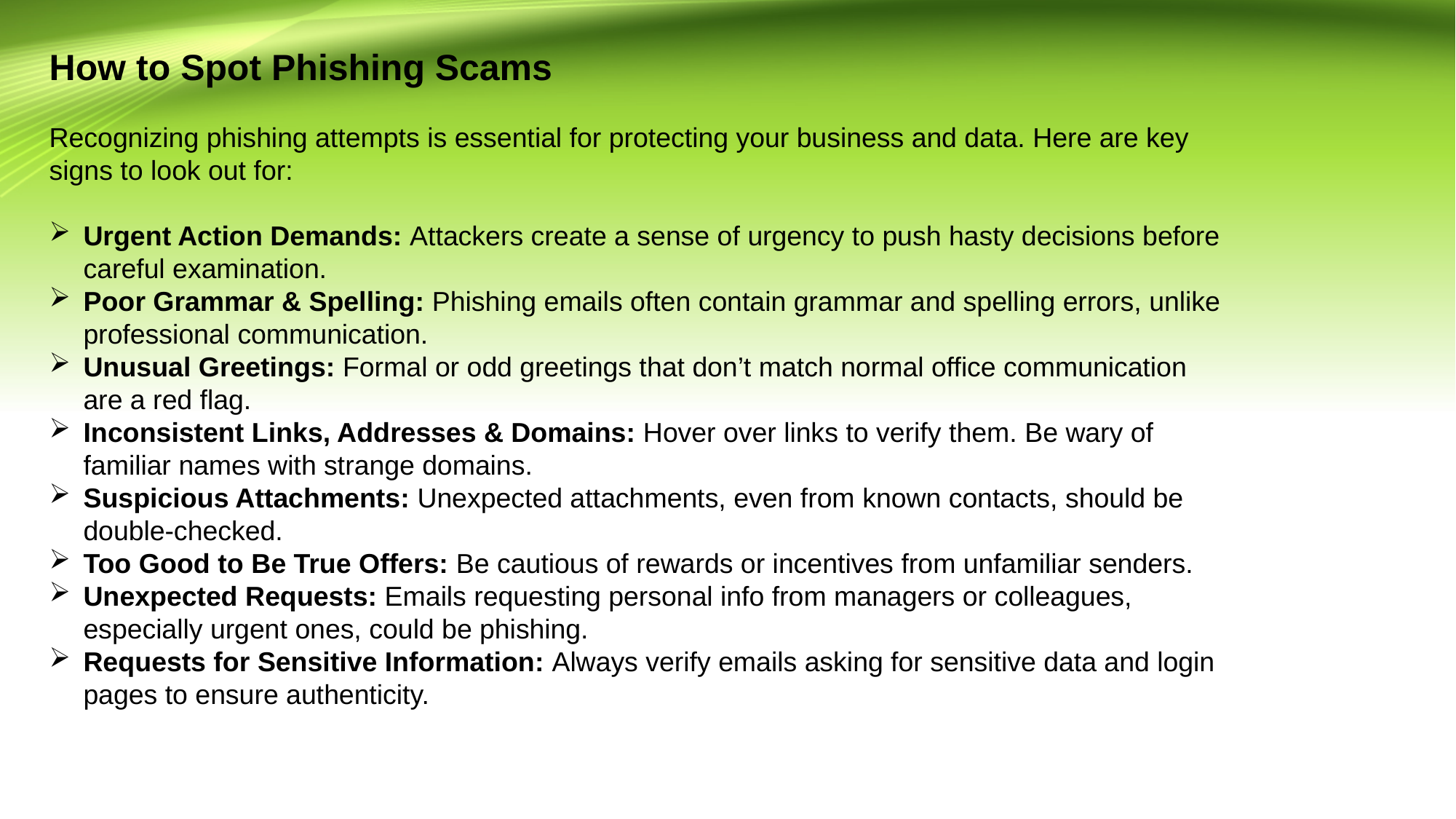

How to Spot Phishing Scams

Recognizing phishing attempts is essential for protecting your business and data. Here are key signs to look out for:

Urgent Action Demands: Attackers create a sense of urgency to push hasty decisions before careful examination.
Poor Grammar & Spelling: Phishing emails often contain grammar and spelling errors, unlike professional communication.
Unusual Greetings: Formal or odd greetings that don’t match normal office communication are a red flag.
Inconsistent Links, Addresses & Domains: Hover over links to verify them. Be wary of familiar names with strange domains.
Suspicious Attachments: Unexpected attachments, even from known contacts, should be double-checked.
Too Good to Be True Offers: Be cautious of rewards or incentives from unfamiliar senders.
Unexpected Requests: Emails requesting personal info from managers or colleagues, especially urgent ones, could be phishing.
Requests for Sensitive Information: Always verify emails asking for sensitive data and login pages to ensure authenticity.